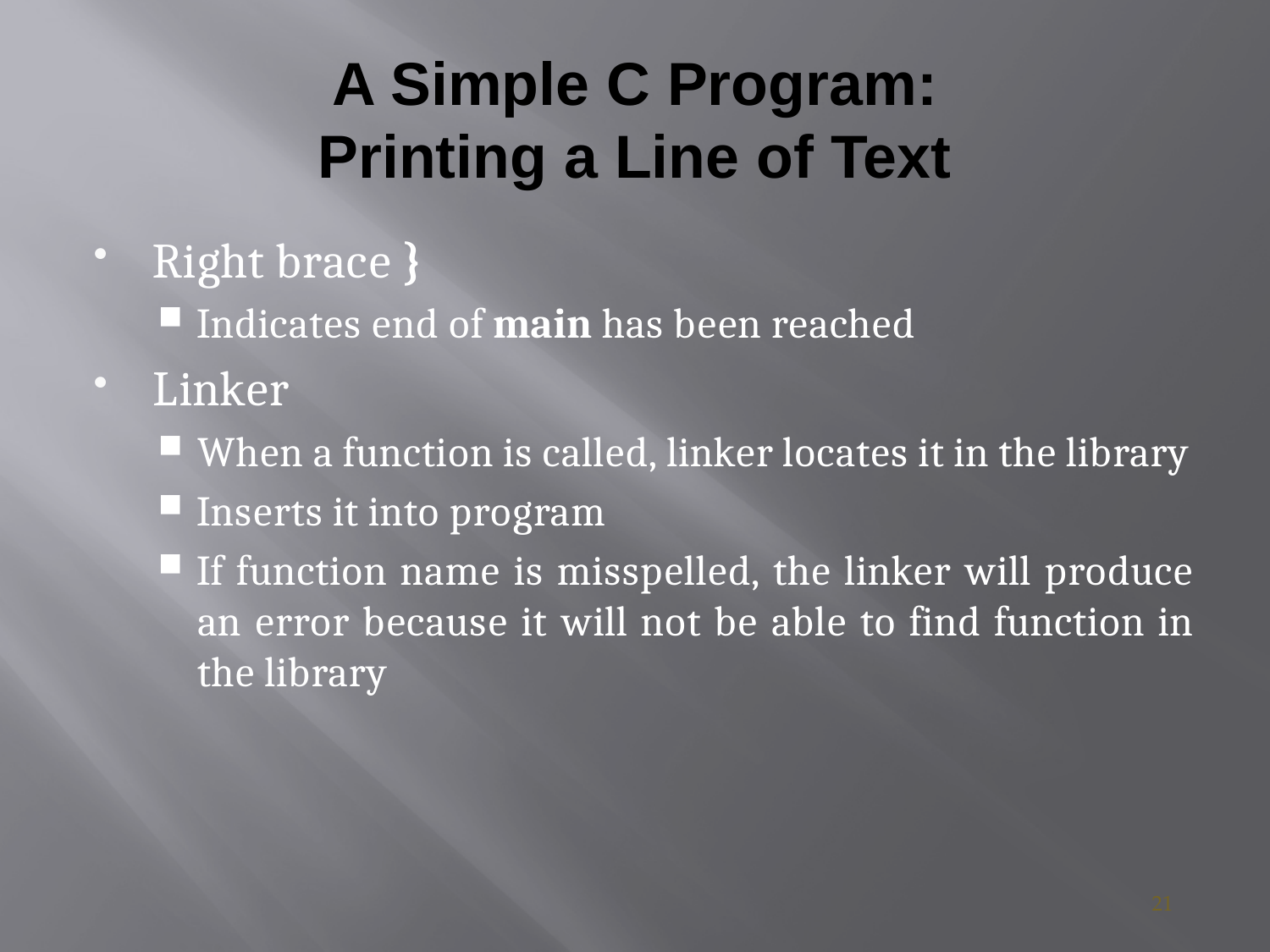

# A Simple C Program: Printing a Line of Text
Right brace }
Indicates end of main has been reached
Linker
When a function is called, linker locates it in the library
Inserts it into program
If function name is misspelled, the linker will produce an error because it will not be able to find function in the library
21